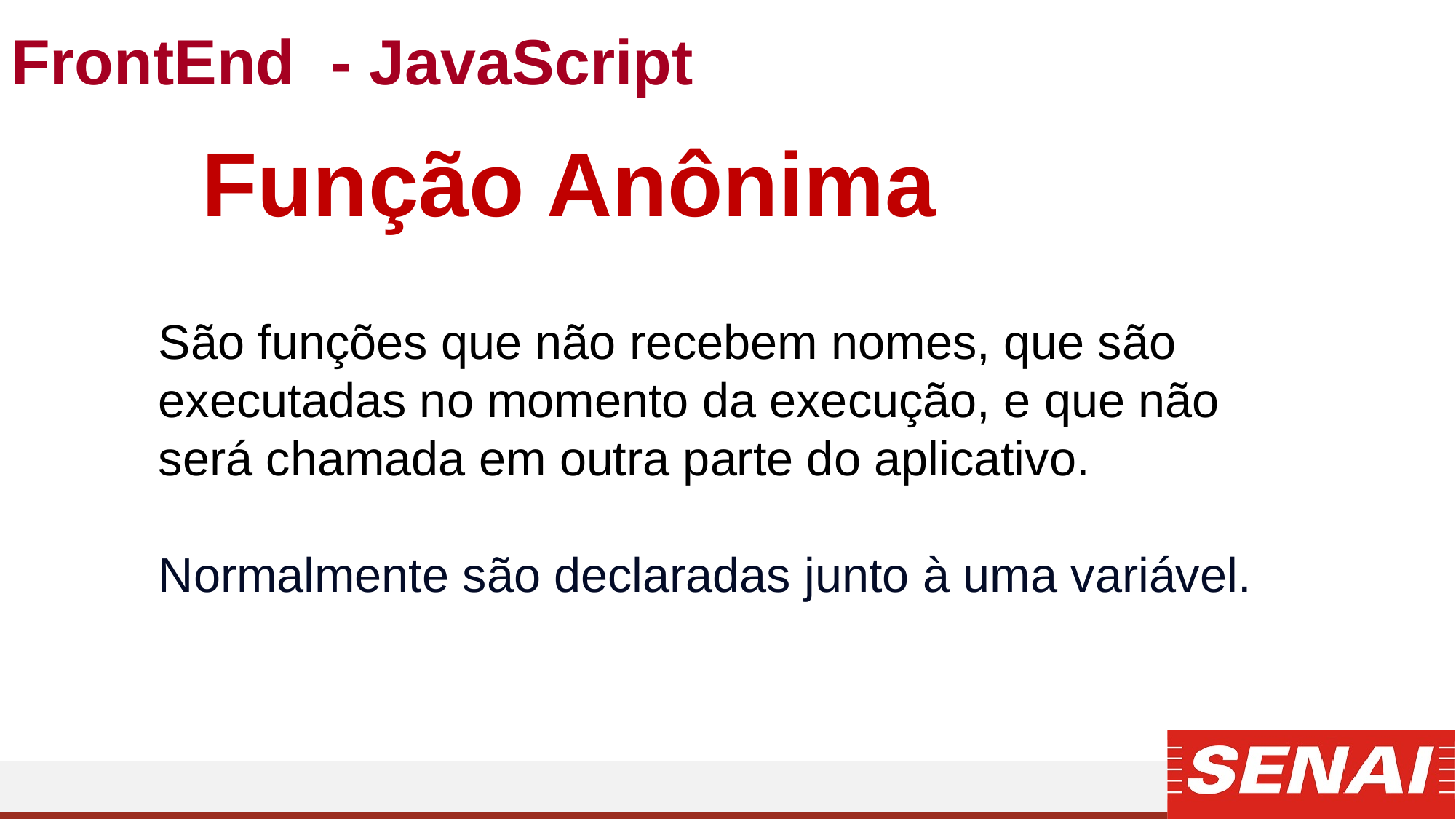

FrontEnd  - JavaScript
Função Anônima

São funções que não recebem nomes, que são executadas no momento da execução, e que não será chamada em outra parte do aplicativo.

Normalmente são declaradas junto à uma variável.